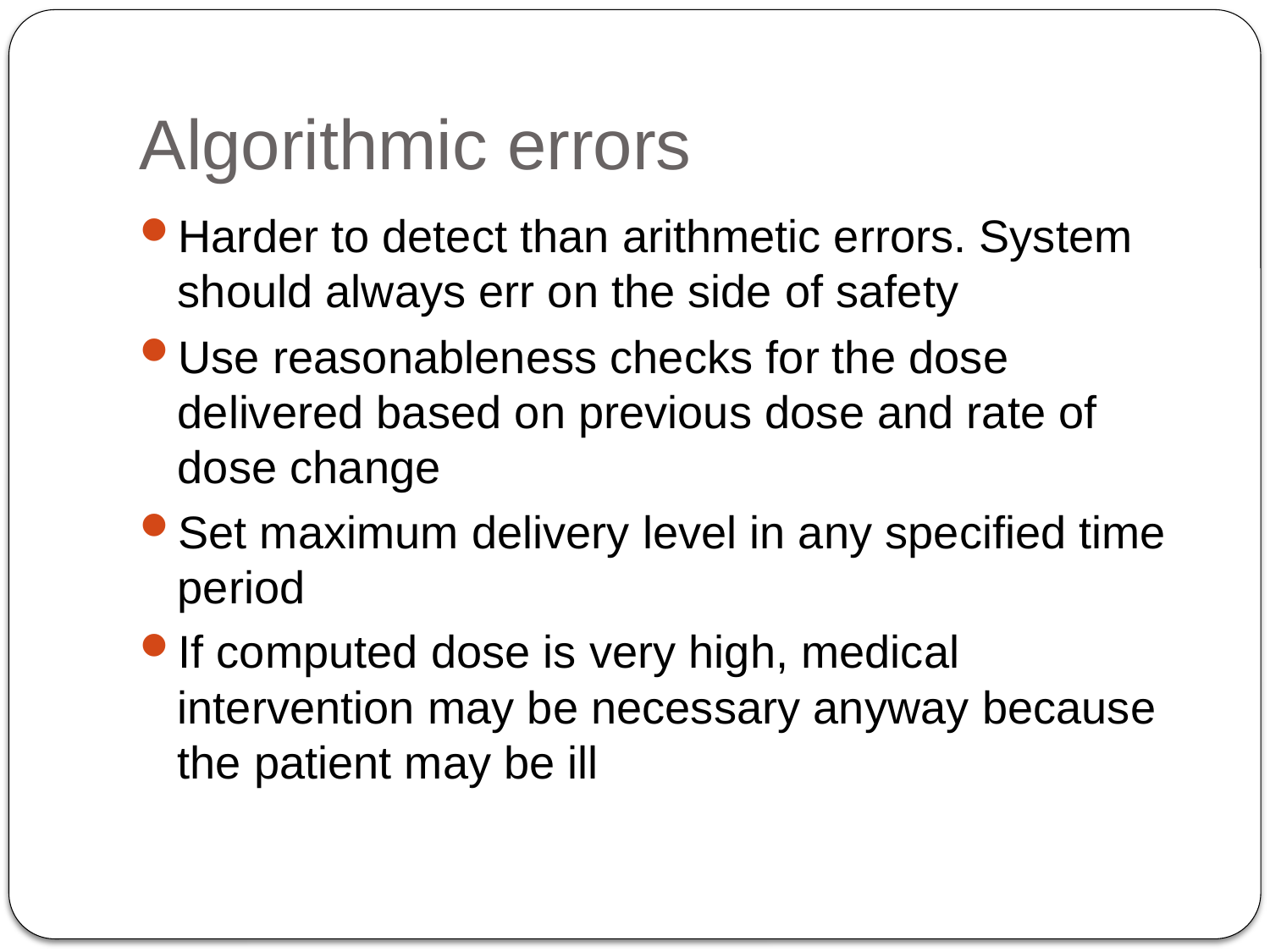

# Algorithmic errors
Harder to detect than arithmetic errors. System should always err on the side of safety
Use reasonableness checks for the dose delivered based on previous dose and rate of dose change
Set maximum delivery level in any specified time period
If computed dose is very high, medical intervention may be necessary anyway because the patient may be ill